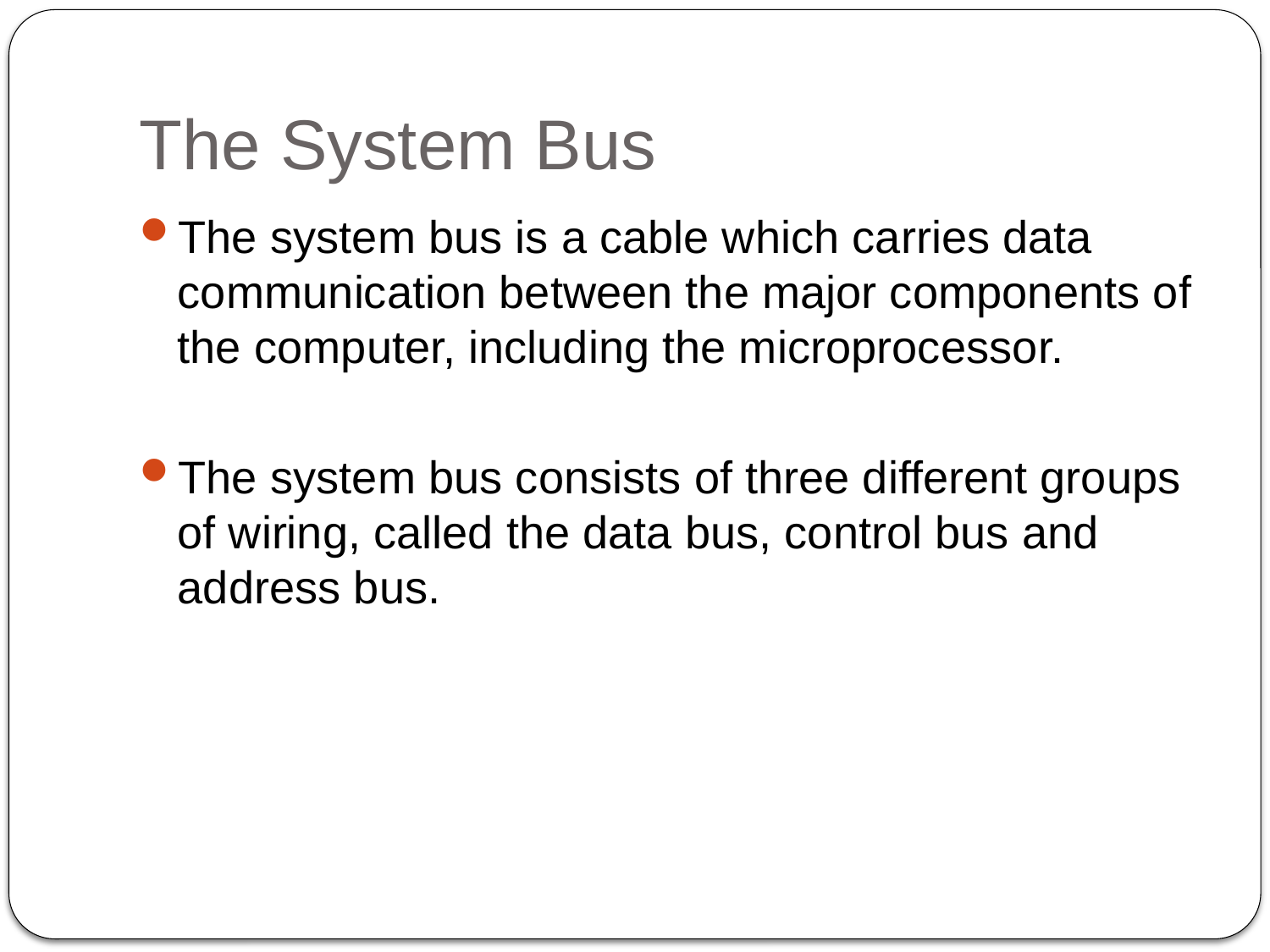

# The System Bus
The system bus is a cable which carries data communication between the major components of the computer, including the microprocessor.

The system bus consists of three different groups of wiring, called the data bus, control bus and address bus.